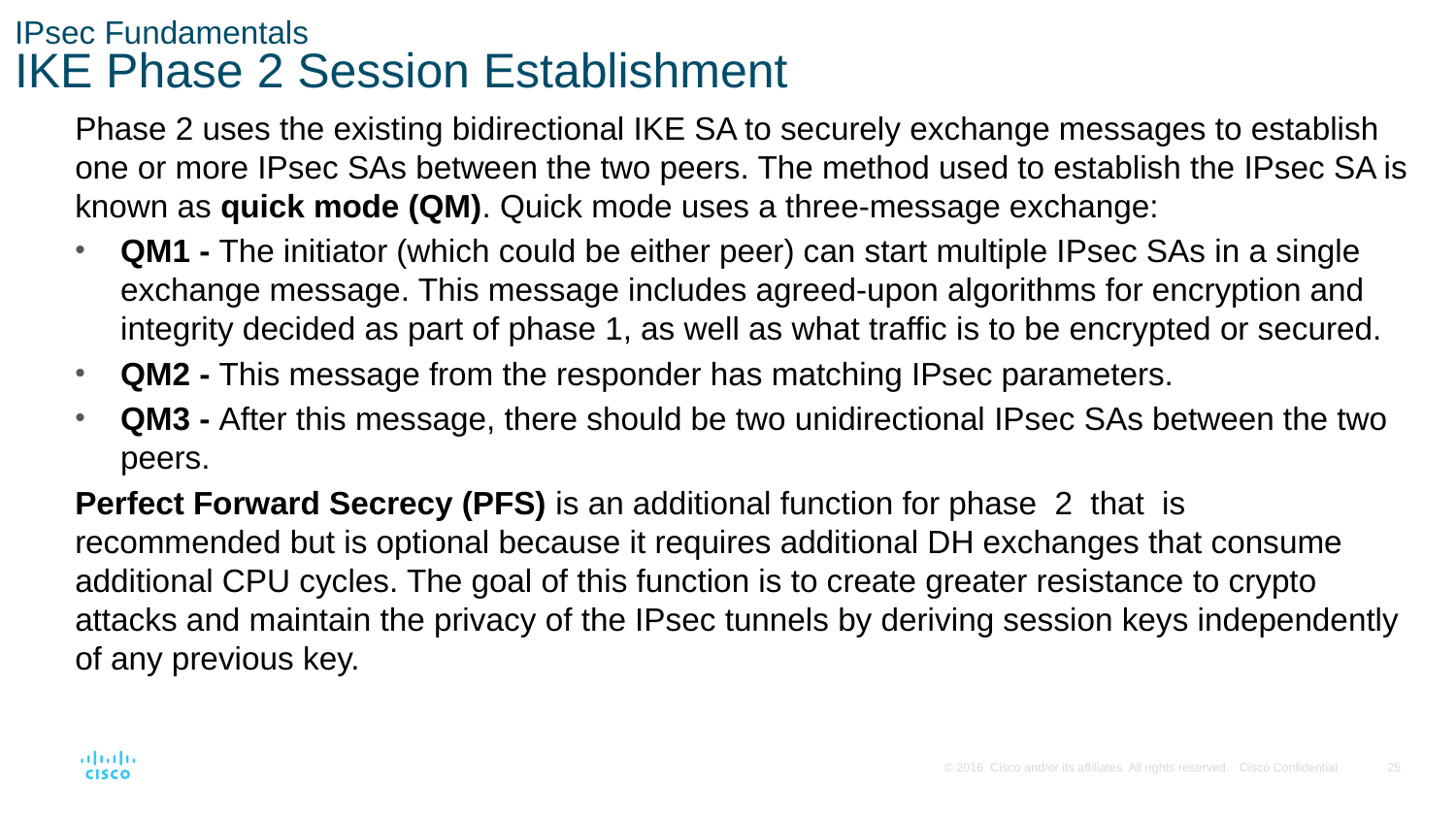

# IPsec Fundamentals IKE Phase 2 Session Establishment
Phase 2 uses the existing bidirectional IKE SA to securely exchange messages to establish one or more IPsec SAs between the two peers. The method used to establish the IPsec SA is known as quick mode (QM). Quick mode uses a three-message exchange:
QM1 - The initiator (which could be either peer) can start multiple IPsec SAs in a single exchange message. This message includes agreed-upon algorithms for encryption and integrity decided as part of phase 1, as well as what traffic is to be encrypted or secured.
QM2 - This message from the responder has matching IPsec parameters.
QM3 - After this message, there should be two unidirectional IPsec SAs between the two peers.
Perfect Forward Secrecy (PFS) is an additional function for phase  2  that  is  recommended but is optional because it requires additional DH exchanges that consume additional CPU cycles. The goal of this function is to create greater resistance to crypto attacks and maintain the privacy of the IPsec tunnels by deriving session keys independently of any previous key.